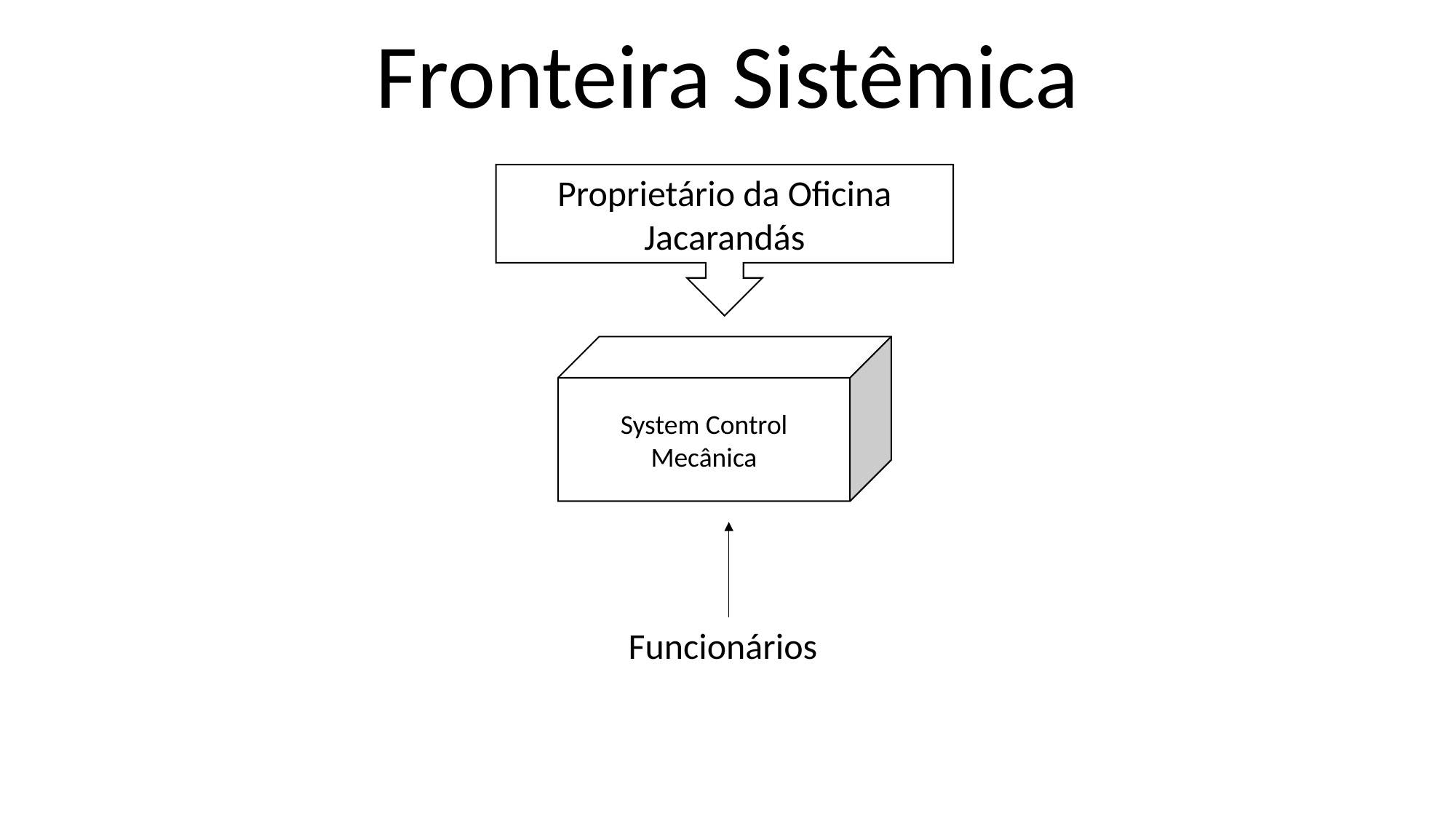

# Fronteira Sistêmica
Proprietário da Oficina Jacarandás
System Control Mecânica
Funcionários